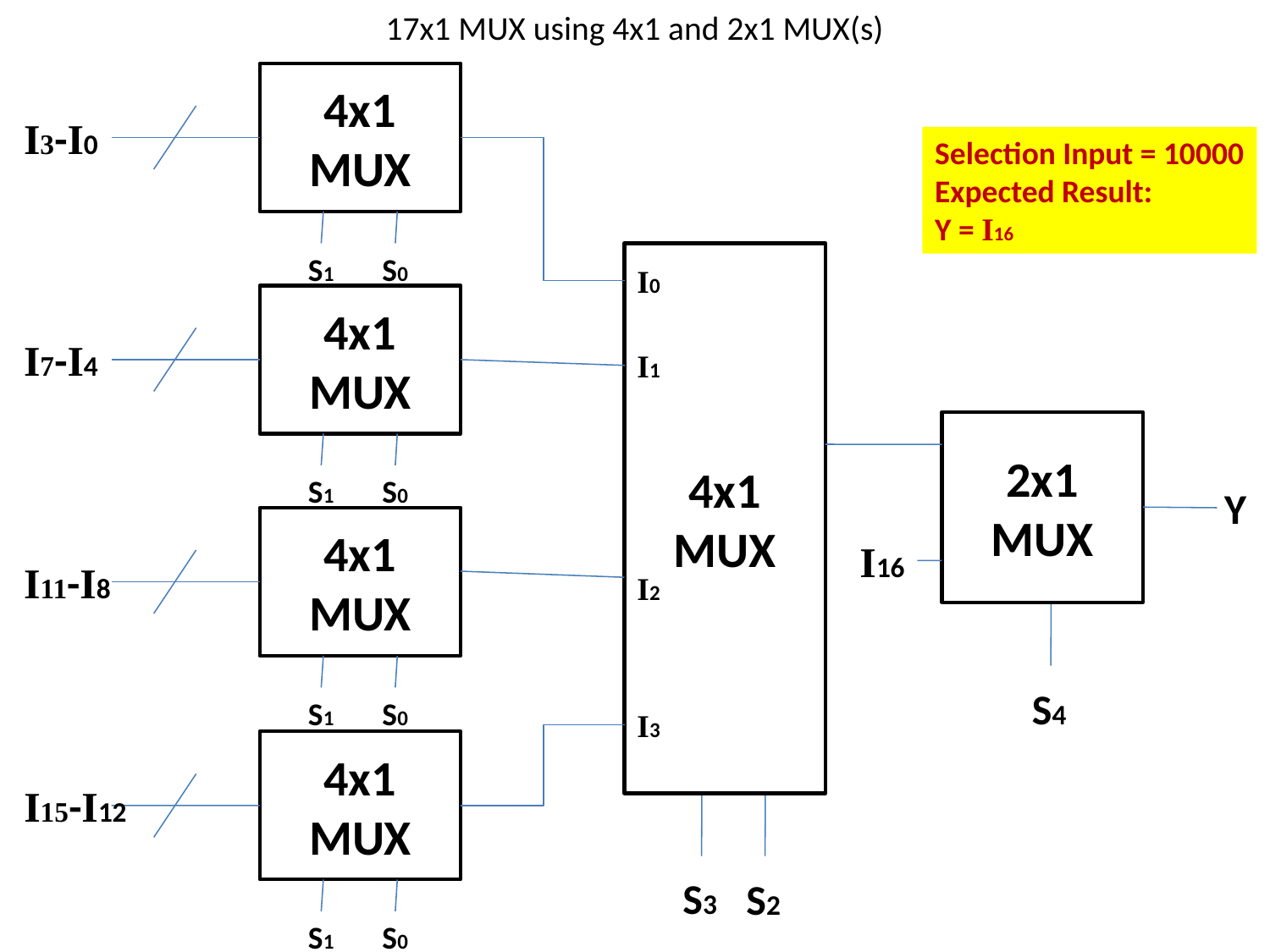

# 17x1 MUX using 4x1 and 2x1 MUX(s)
4x1
MUX
I3-I0
Selection Input = 10000
Expected Result:
Y = I16
S1
S0
4x1
MUX
I0
4x1
MUX
I7-I4
I1
2x1
MUX
S1
S0
Y
4x1
MUX
I16
I11-I8
I2
S4
S1
S0
I3
4x1
MUX
I15-I12
S3
S2
S1
S0